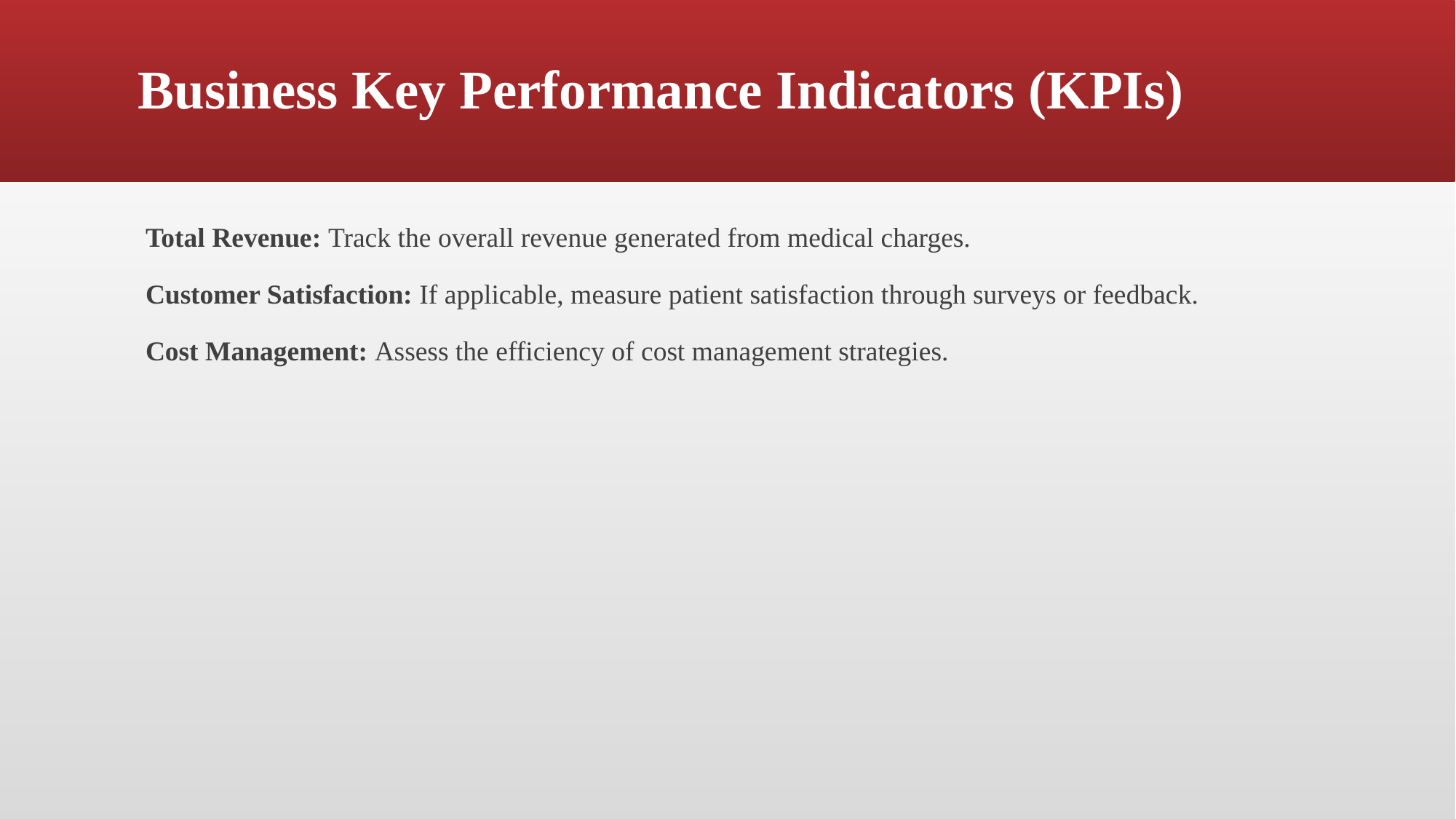

# Business Key Performance Indicators (KPIs)
Total Revenue: Track the overall revenue generated from medical charges.
Customer Satisfaction: If applicable, measure patient satisfaction through surveys or feedback.
Cost Management: Assess the efficiency of cost management strategies.